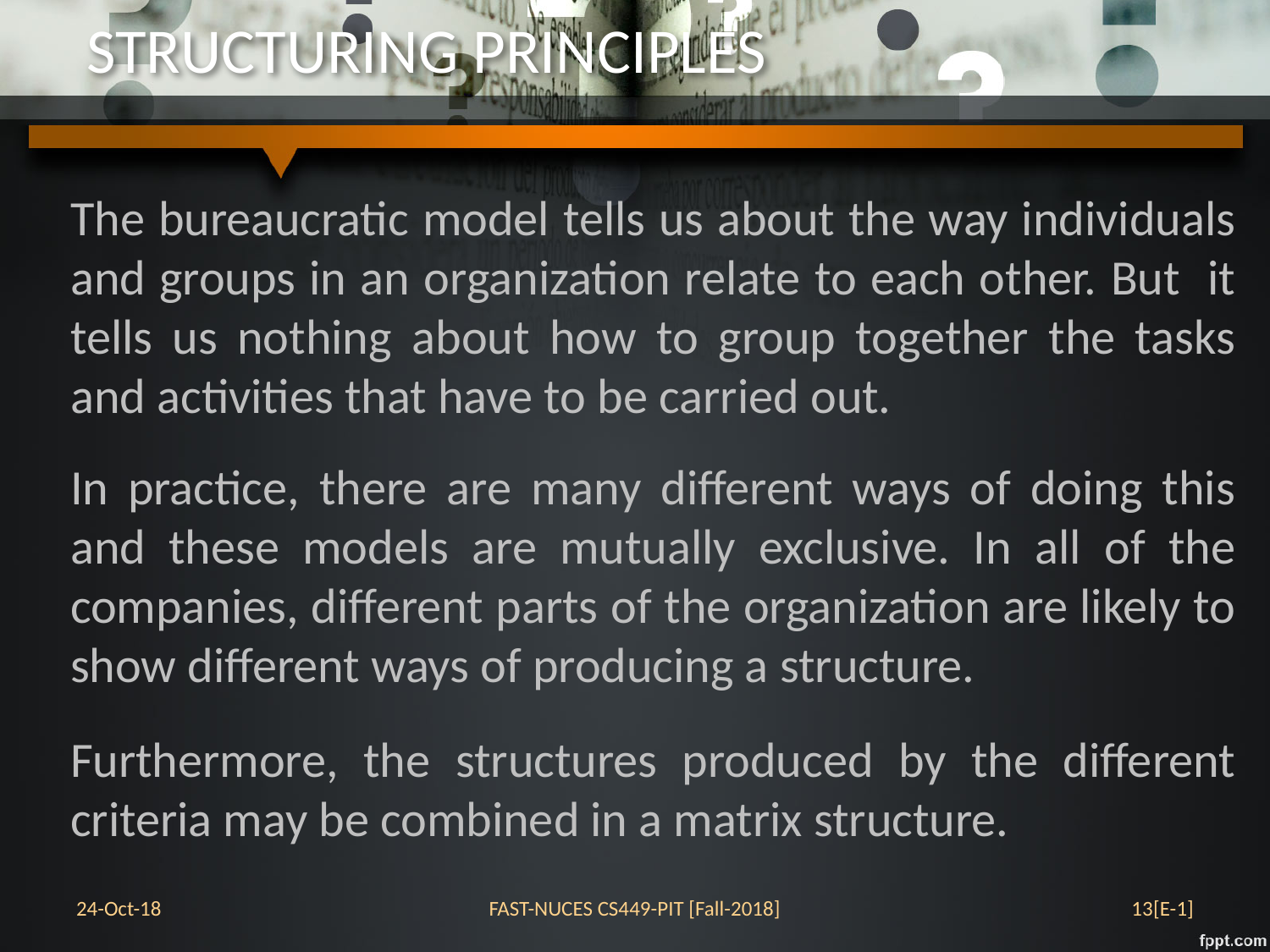

# STRUCTURING PRINCIPLES
The bureaucratic model tells us about the way individuals and groups in an organization relate to each other. But  it tells us nothing about how to group together the tasks and activities that have to be carried out.

In practice, there are many different ways of doing this and these models are mutually exclusive. In all of the companies, different parts of the organization are likely to show different ways of producing a structure.

Furthermore, the structures produced by the different criteria may be combined in a matrix structure.
24-Oct-18
FAST-NUCES CS449-PIT [Fall-2018]
13[E-1]